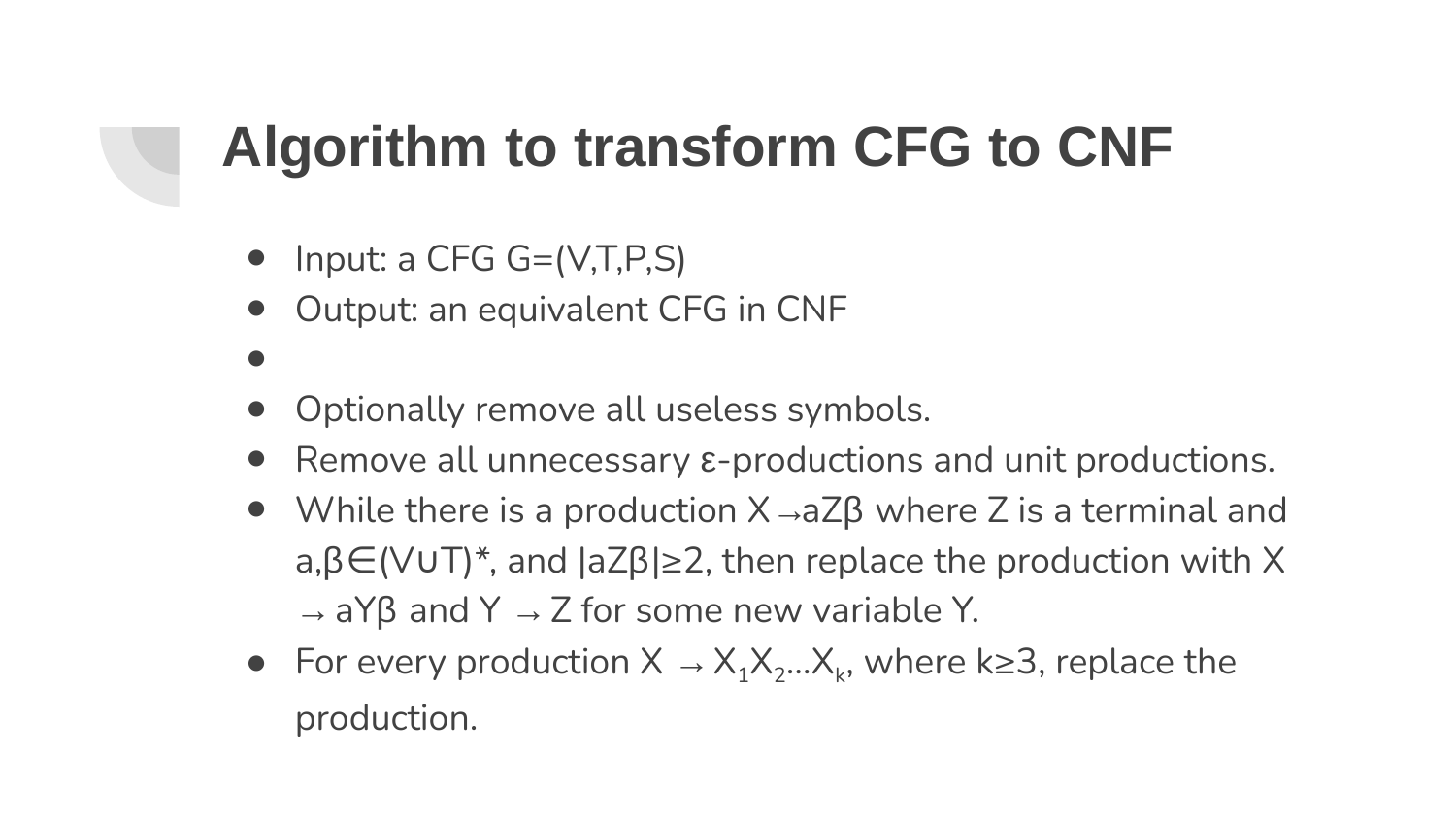

# Algorithm to transform CFG to CNF
Input: a CFG G=(V,T,P,S)
Output: an equivalent CFG in CNF

Optionally remove all useless symbols.
Remove all unnecessary ε-productions and unit productions.
While there is a production X→aZβ where Z is a terminal and a,β∈(V∪T)*, and |aZβ|≥2, then replace the production with X → aYβ and Y → Z for some new variable Y.
For every production X → X1X2…Xk, where k≥3, replace the production.